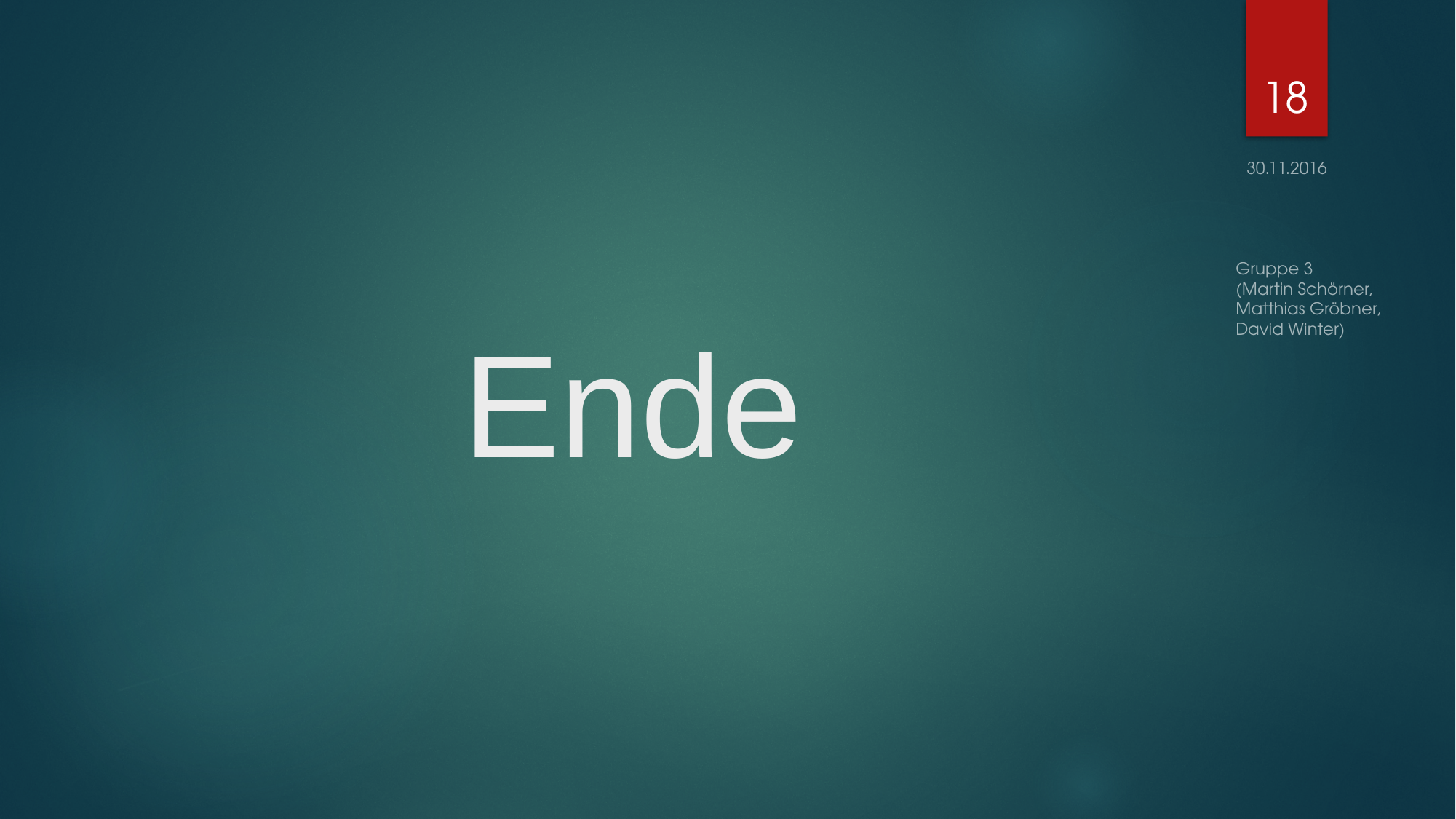

18
30.11.2016
Gruppe 3
(Martin Schörner,
Matthias Gröbner,
David Winter)
# Ende